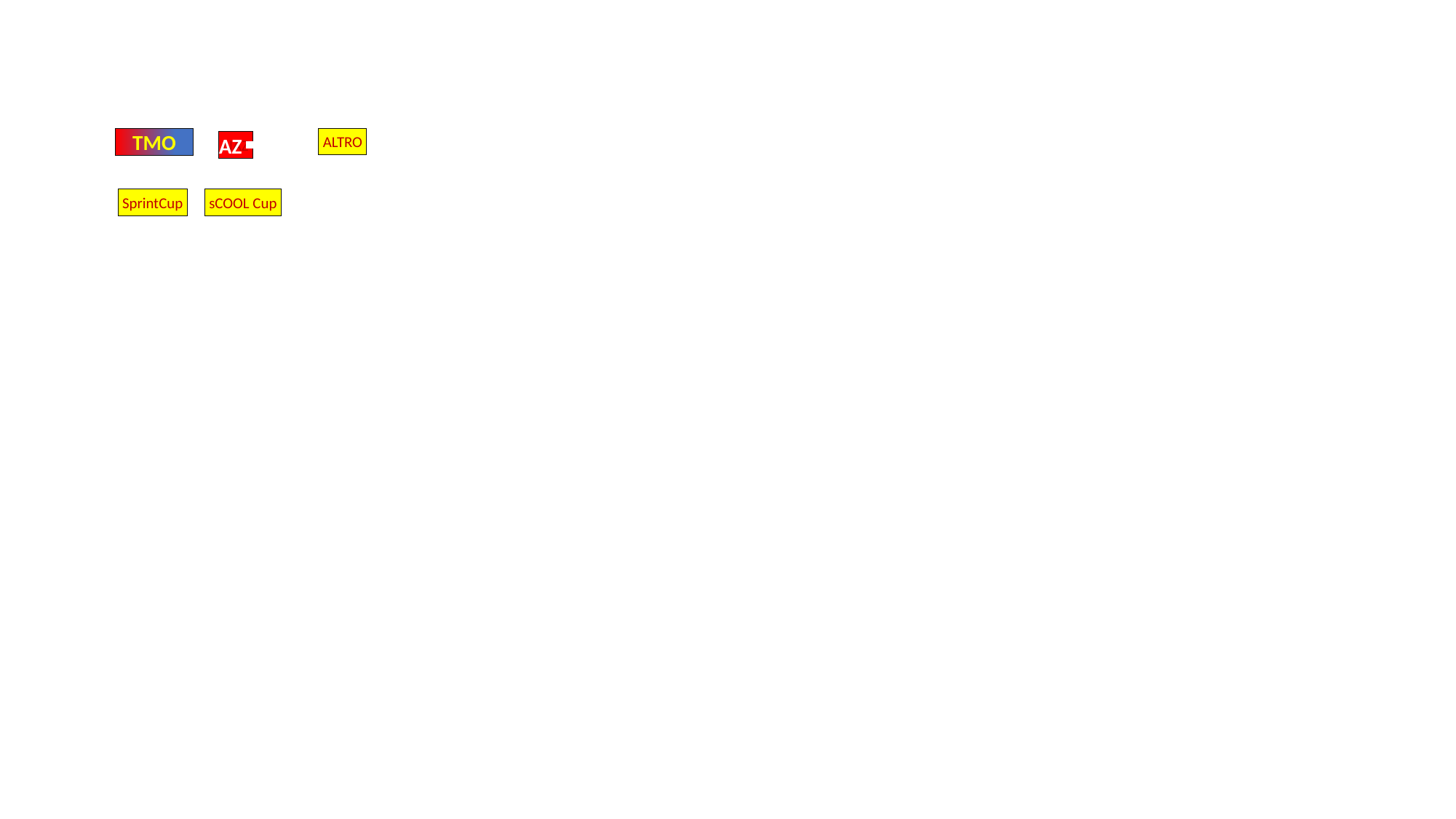

NAZ
TMO
ALTRO
NAZ

sCOOL Cup
SprintCup